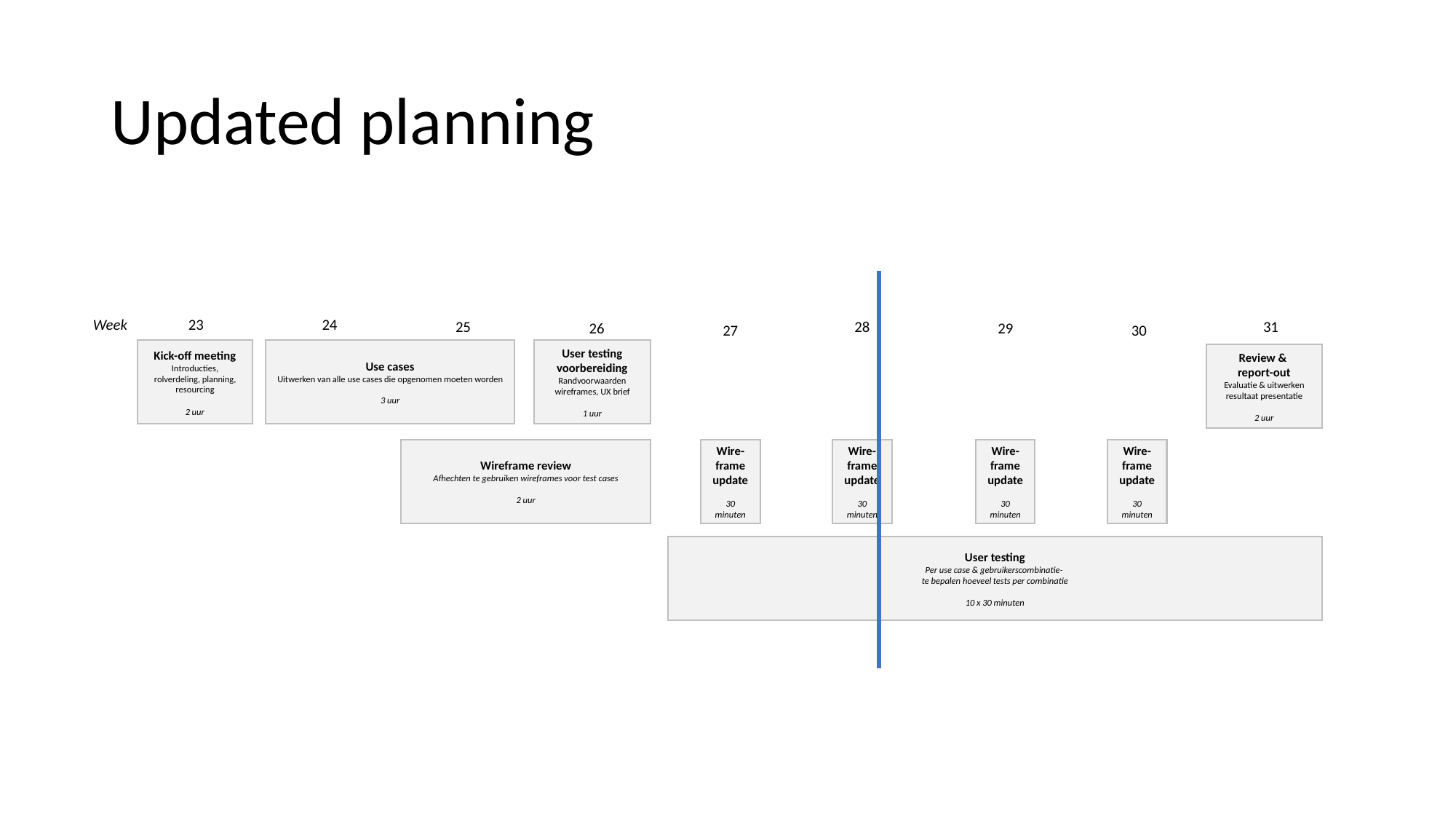

# Updated planning
Week
23
24
28
31
25
26
29
27
30
Kick-off meeting
Introducties, rolverdeling, planning, resourcing

2 uur
Use cases
Uitwerken van alle use cases die opgenomen moeten worden

3 uur
User testing voorbereiding
Randvoorwaarden wireframes, UX brief

1 uur
Review &
report-out
Evaluatie & uitwerken resultaat presentatie

2 uur
Wire-frame update

30 minuten
Wire-frame update

30 minuten
Wire-frame update

30 minuten
Wire-frame update

30 minuten
Wireframe review
Afhechten te gebruiken wireframes voor test cases

2 uur
User testing
Per use case & gebruikerscombinatie-
te bepalen hoeveel tests per combinatie

10 x 30 minuten